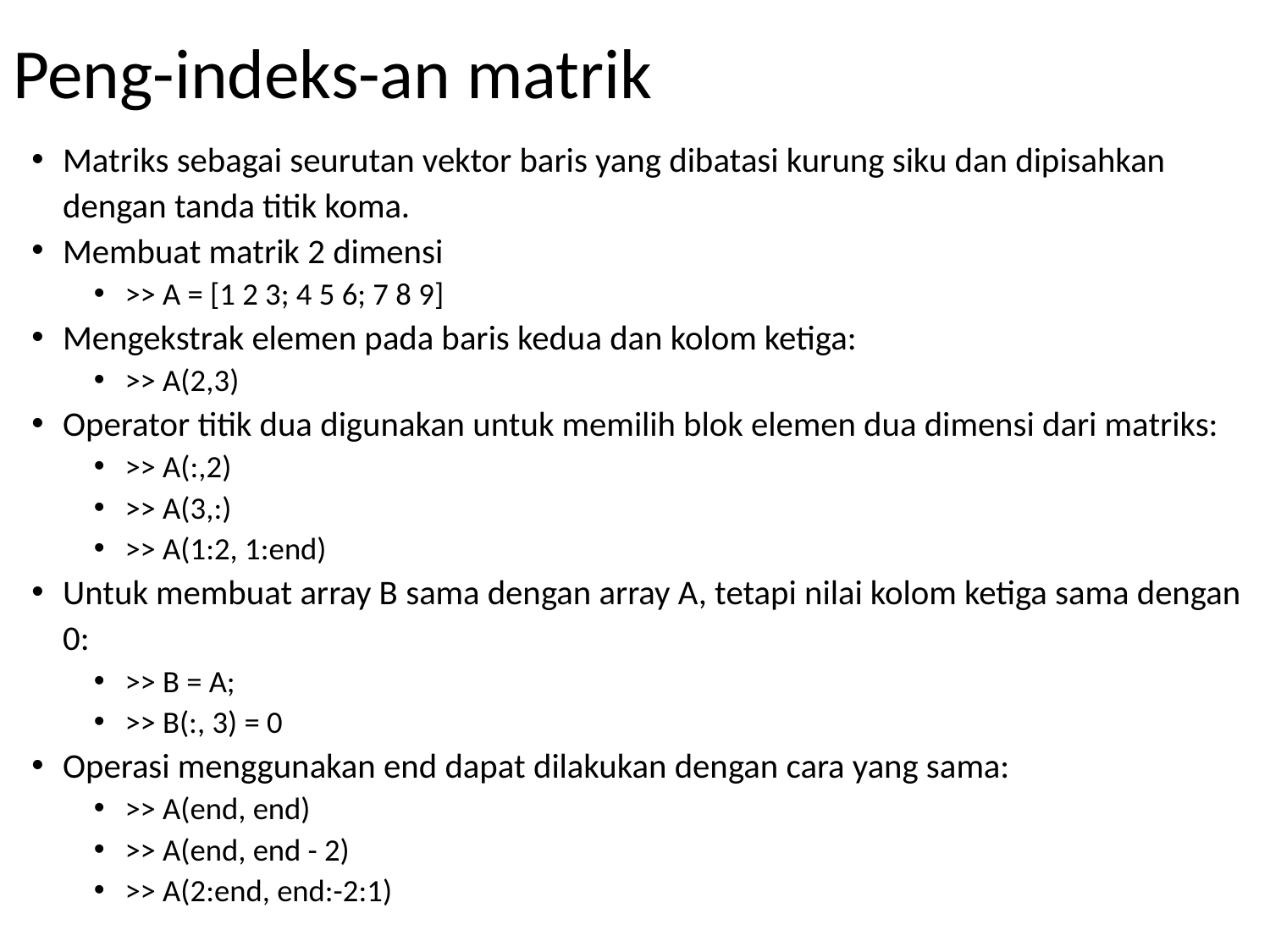

# Peng-indeks-an matrik
Matriks sebagai seurutan vektor baris yang dibatasi kurung siku dan dipisahkan dengan tanda titik koma.
Membuat matrik 2 dimensi
>> A = [1 2 3; 4 5 6; 7 8 9]
Mengekstrak elemen pada baris kedua dan kolom ketiga:
>> A(2,3)
Operator titik dua digunakan untuk memilih blok elemen dua dimensi dari matriks:
>> A(:,2)
>> A(3,:)
>> A(1:2, 1:end)
Untuk membuat array B sama dengan array A, tetapi nilai kolom ketiga sama dengan 0:
>> B = A;
>> B(:, 3) = 0
Operasi menggunakan end dapat dilakukan dengan cara yang sama:
>> A(end, end)
>> A(end, end - 2)
>> A(2:end, end:-2:1)